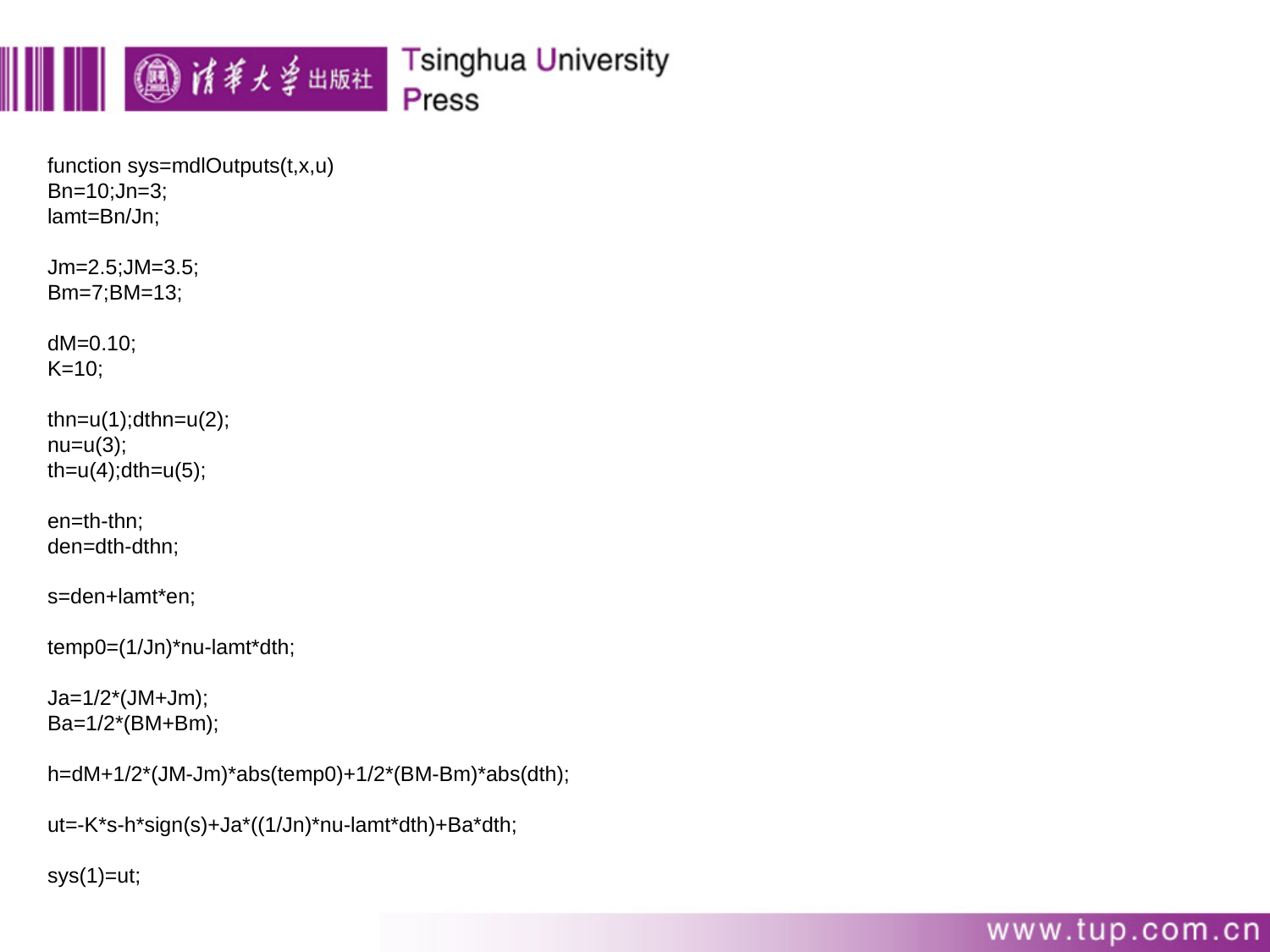

function sys=mdlOutputs(t,x,u)
Bn=10;Jn=3;
lamt=Bn/Jn;

Jm=2.5;JM=3.5;
Bm=7;BM=13;

dM=0.10;
K=10;

thn=u(1);dthn=u(2);
nu=u(3);
th=u(4);dth=u(5);

en=th-thn;
den=dth-dthn;

s=den+lamt*en;

temp0=(1/Jn)*nu-lamt*dth;

Ja=1/2*(JM+Jm);
Ba=1/2*(BM+Bm);

h=dM+1/2*(JM-Jm)*abs(temp0)+1/2*(BM-Bm)*abs(dth);

ut=-K*s-h*sign(s)+Ja*((1/Jn)*nu-lamt*dth)+Ba*dth;

sys(1)=ut;